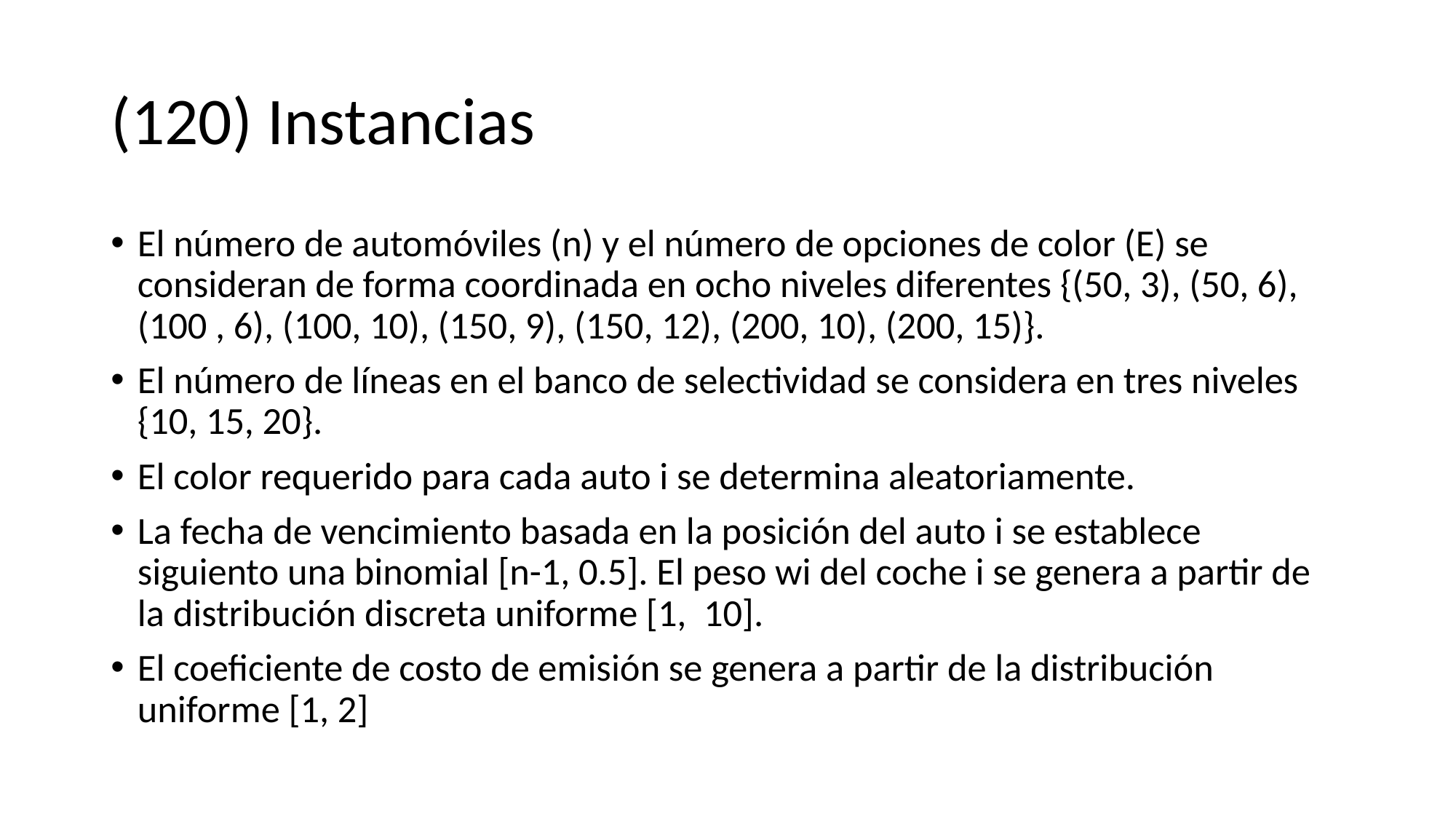

# (120) Instancias
El número de automóviles (n) y el número de opciones de color (E) se consideran de forma coordinada en ocho niveles diferentes {(50, 3), (50, 6), (100 , 6), (100, 10), (150, 9), (150, 12), (200, 10), (200, 15)}.
El número de líneas en el banco de selectividad se considera en tres niveles {10, 15, 20}.
El color requerido para cada auto i se determina aleatoriamente.
La fecha de vencimiento basada en la posición del auto i se establece siguiento una binomial [n-1, 0.5]. El peso wi del coche i se genera a partir de la distribución discreta uniforme [1,  10].
El coeficiente de costo de emisión se genera a partir de la distribución uniforme [1, 2]